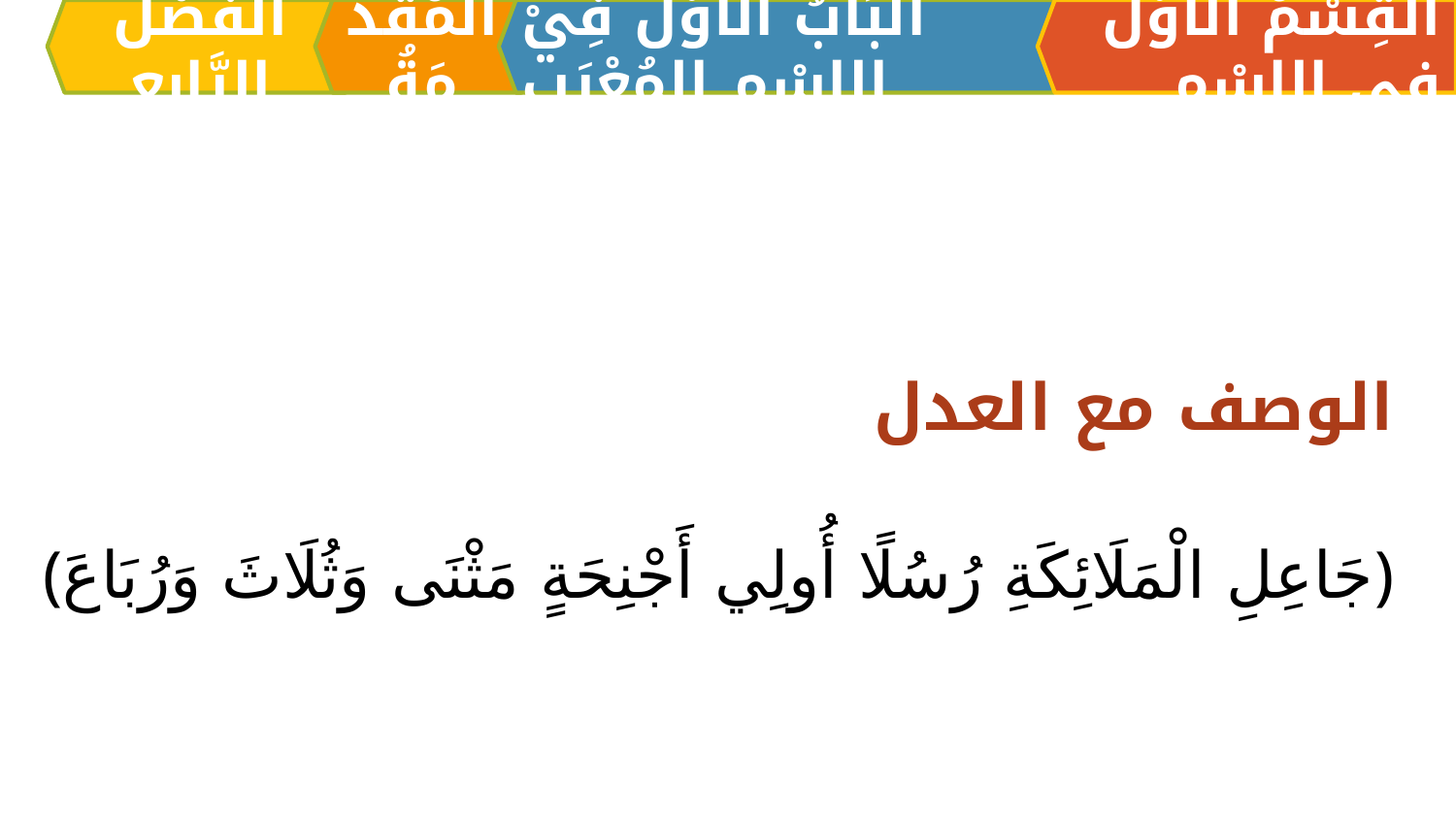

اَلْفَصْلُ الرَّابِعِ
الْمُقَدِّمَةُ
اَلبَابُ الْأَوَّلُ فِيْ الِاسْمِ المُعْرَبِ
القِسْمُ الْأَوَّلُ فِي الِاسْمِ
الوصف مع العدل
﴿جَاعِلِ الْمَلَائِكَةِ رُسُلًا أُولِي أَجْنِحَةٍ مَثْنَى وَثُلَاثَ وَرُبَاعَ﴾